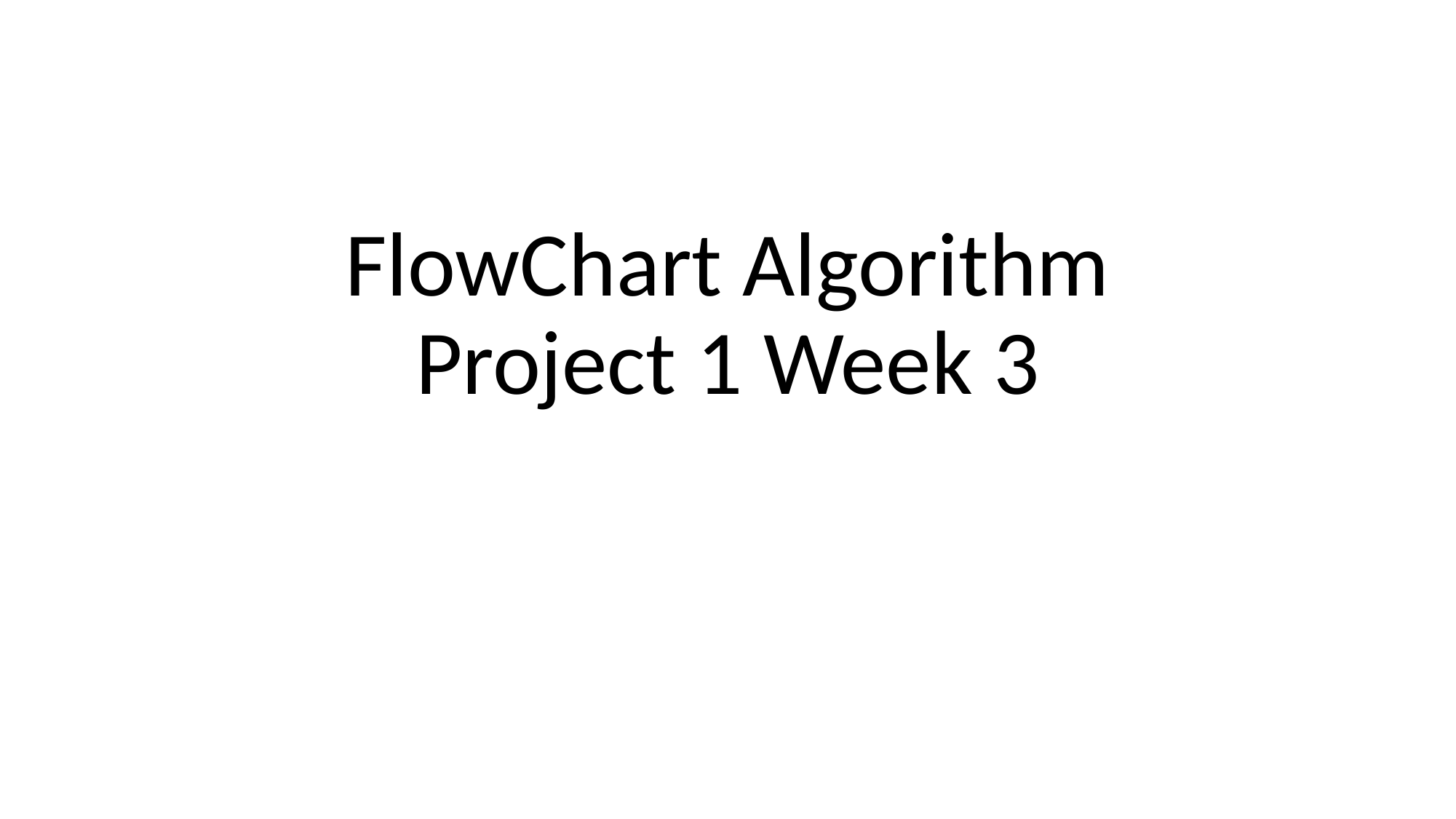

# FlowChart Algorithm Project 1 Week 3